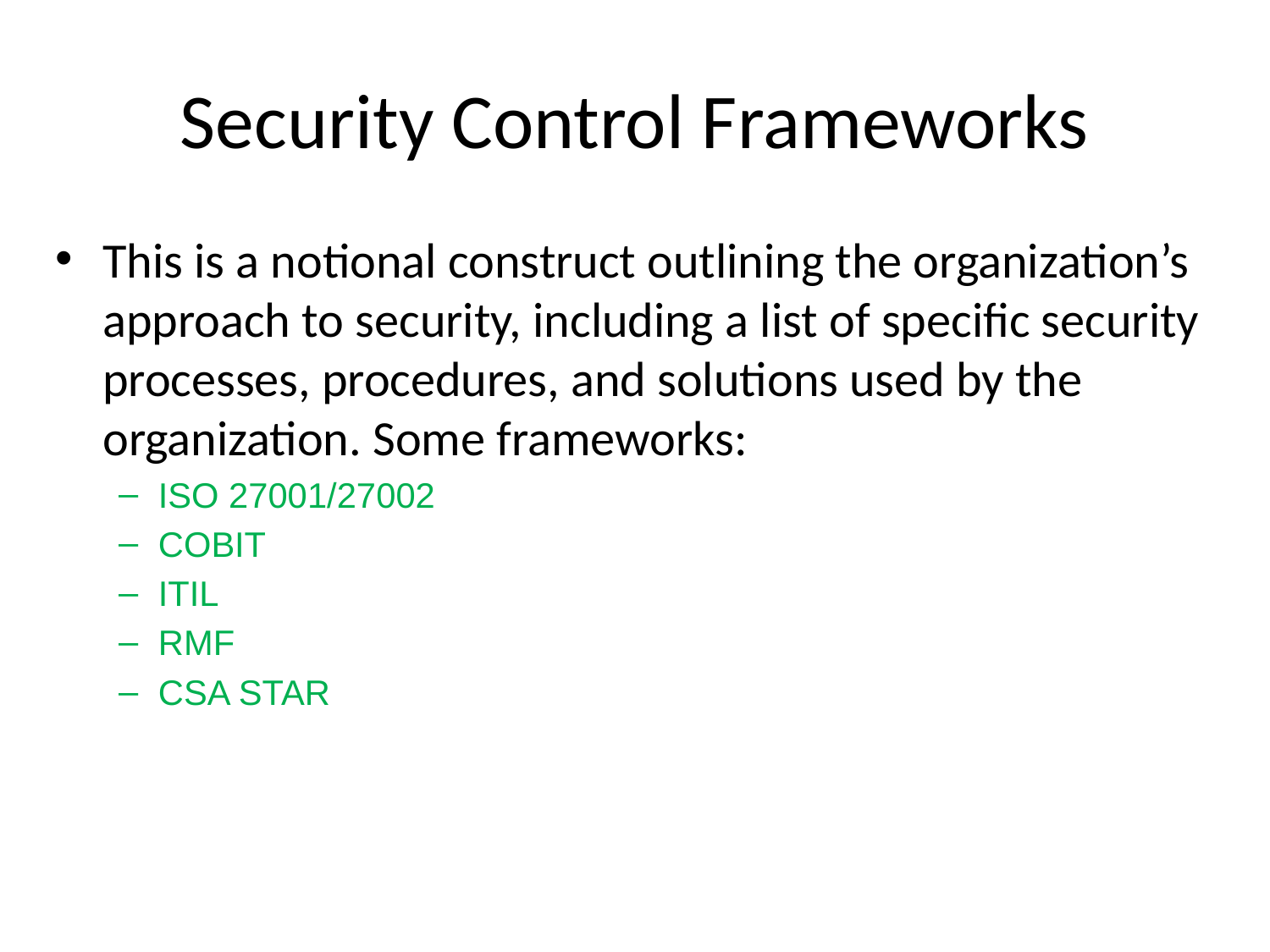

# Security Control Frameworks
This is a notional construct outlining the organization’s approach to security, including a list of specific security processes, procedures, and solutions used by the organization. Some frameworks:
ISO 27001/27002
COBIT
ITIL
RMF
CSA STAR